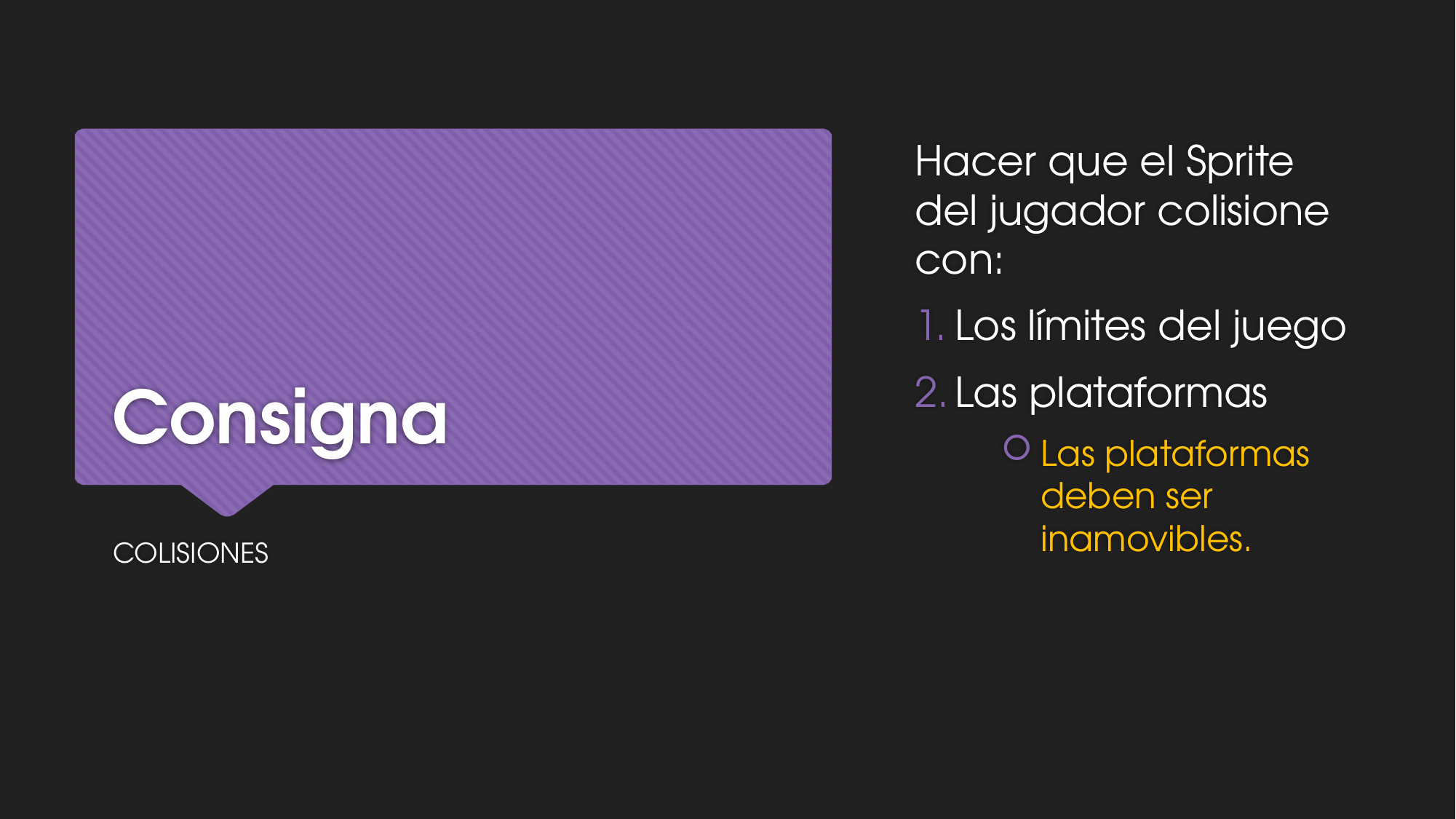

Hacer que el Sprite del jugador colisione con:
Los límites del juego
Las plataformas
Las plataformas deben ser inamovibles.
# Consigna
COLISIONES